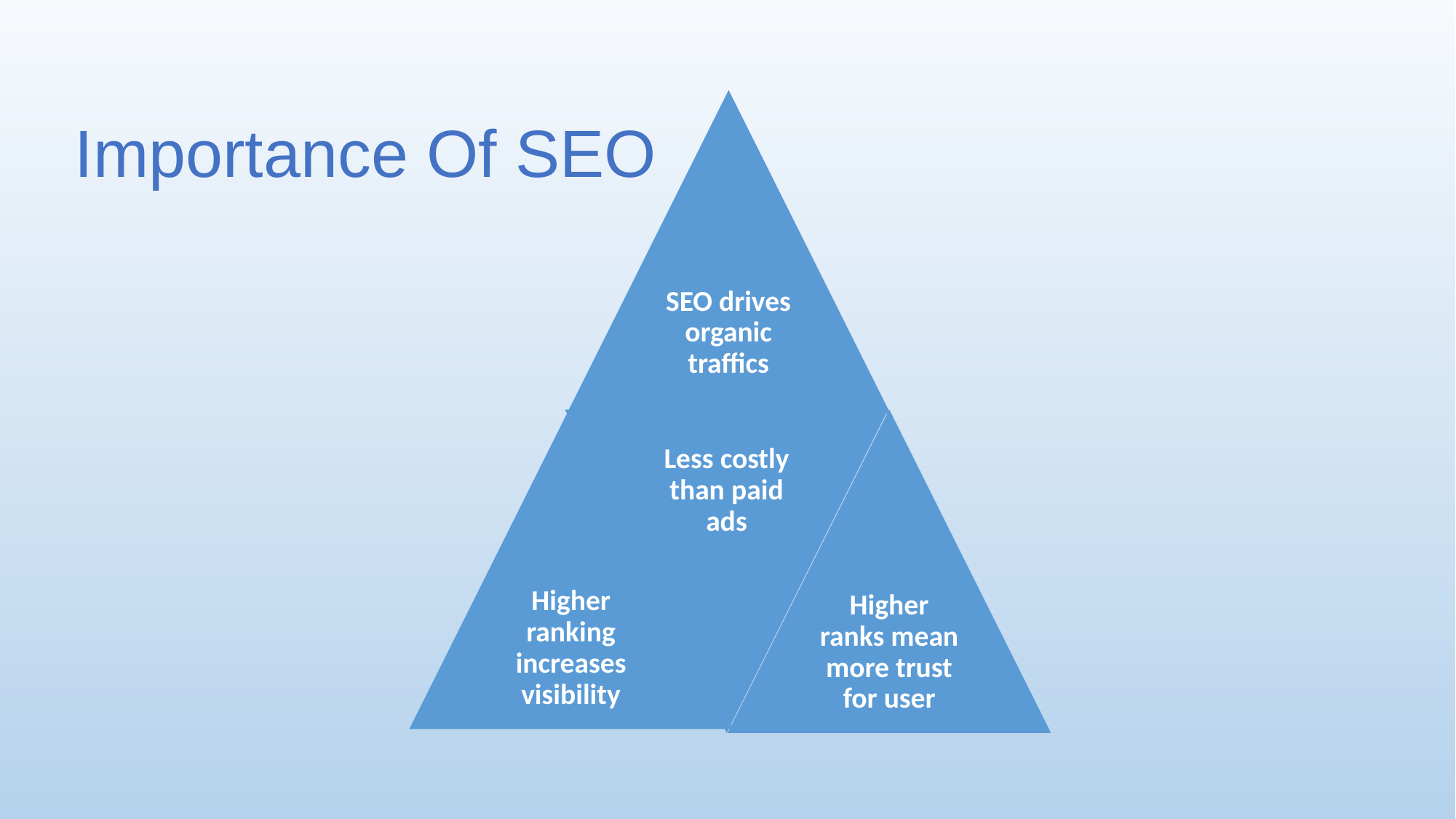

# Importance Of SEO

SEO drives organic traffics
Higher ranking increases visibility
Less costly than paid ads
Higher ranks mean more trust for user